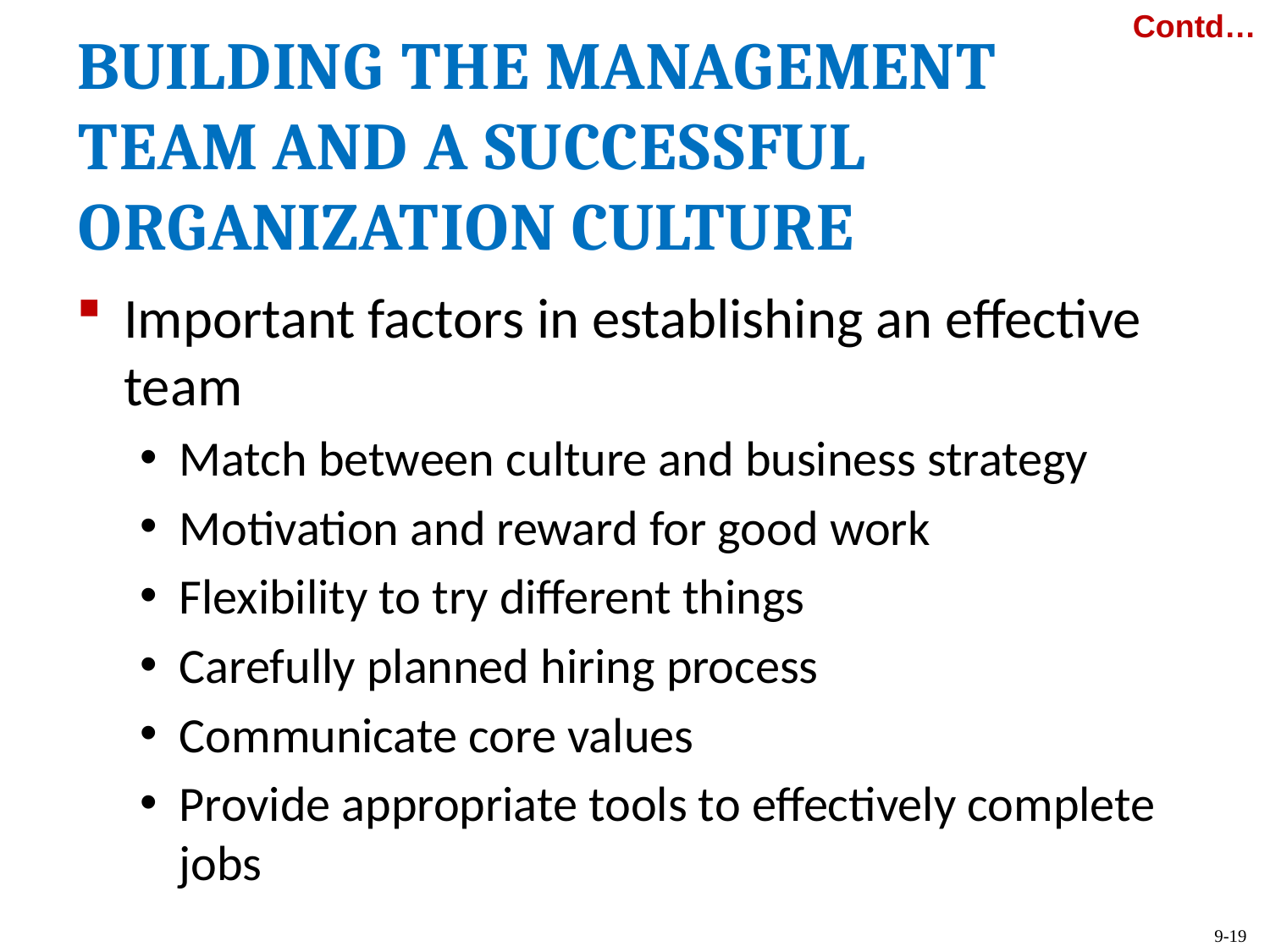

Contd…
BUILDING THE MANAGEMENT TEAM AND A SUCCESSFUL ORGANIZATION CULTURE
Important factors in establishing an effective team
Match between culture and business strategy
Motivation and reward for good work
Flexibility to try different things
Carefully planned hiring process
Communicate core values
Provide appropriate tools to effectively complete jobs